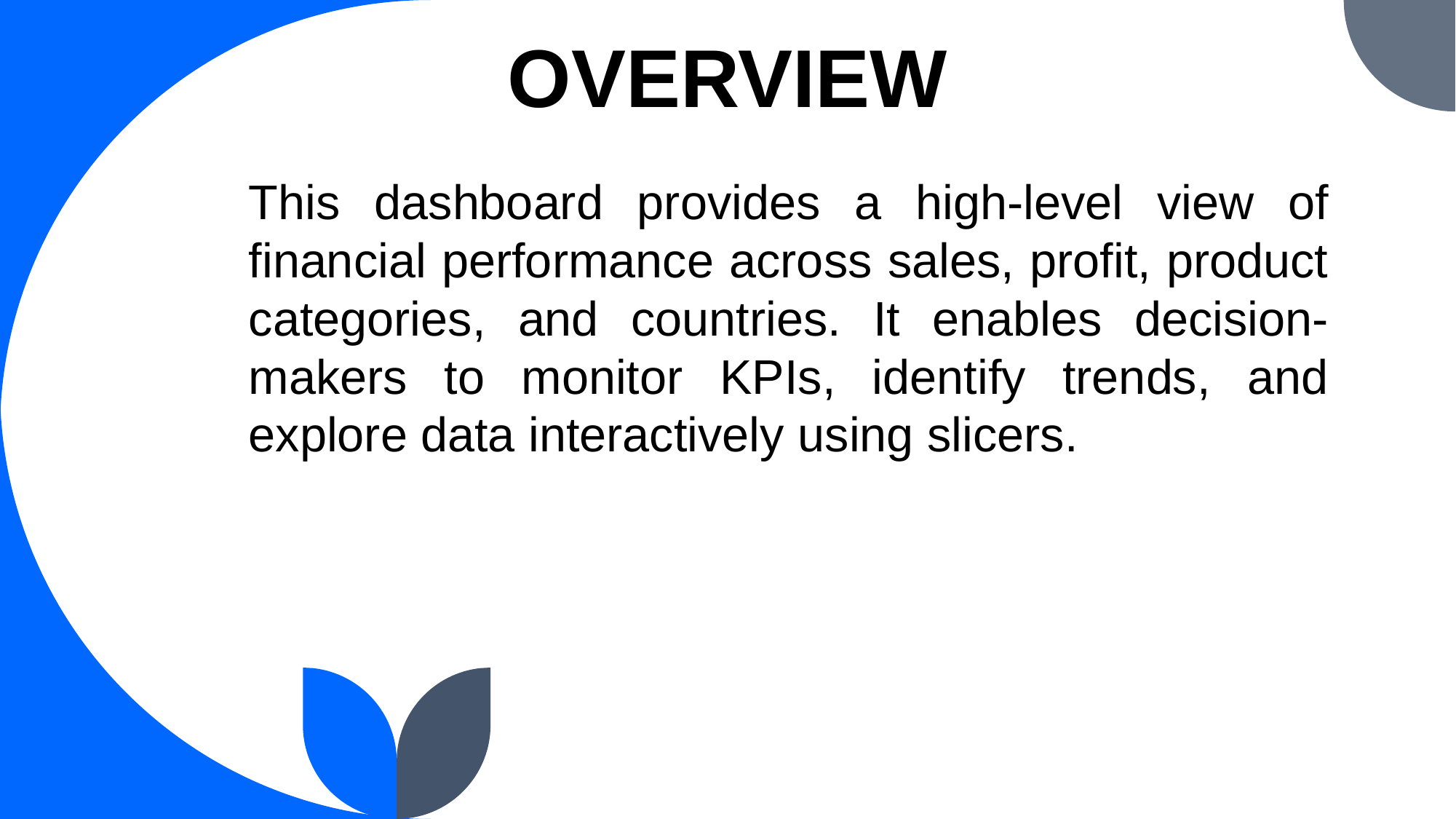

# OVERVIEW
This dashboard provides a high-level view of financial performance across sales, profit, product categories, and countries. It enables decision-makers to monitor KPIs, identify trends, and explore data interactively using slicers.